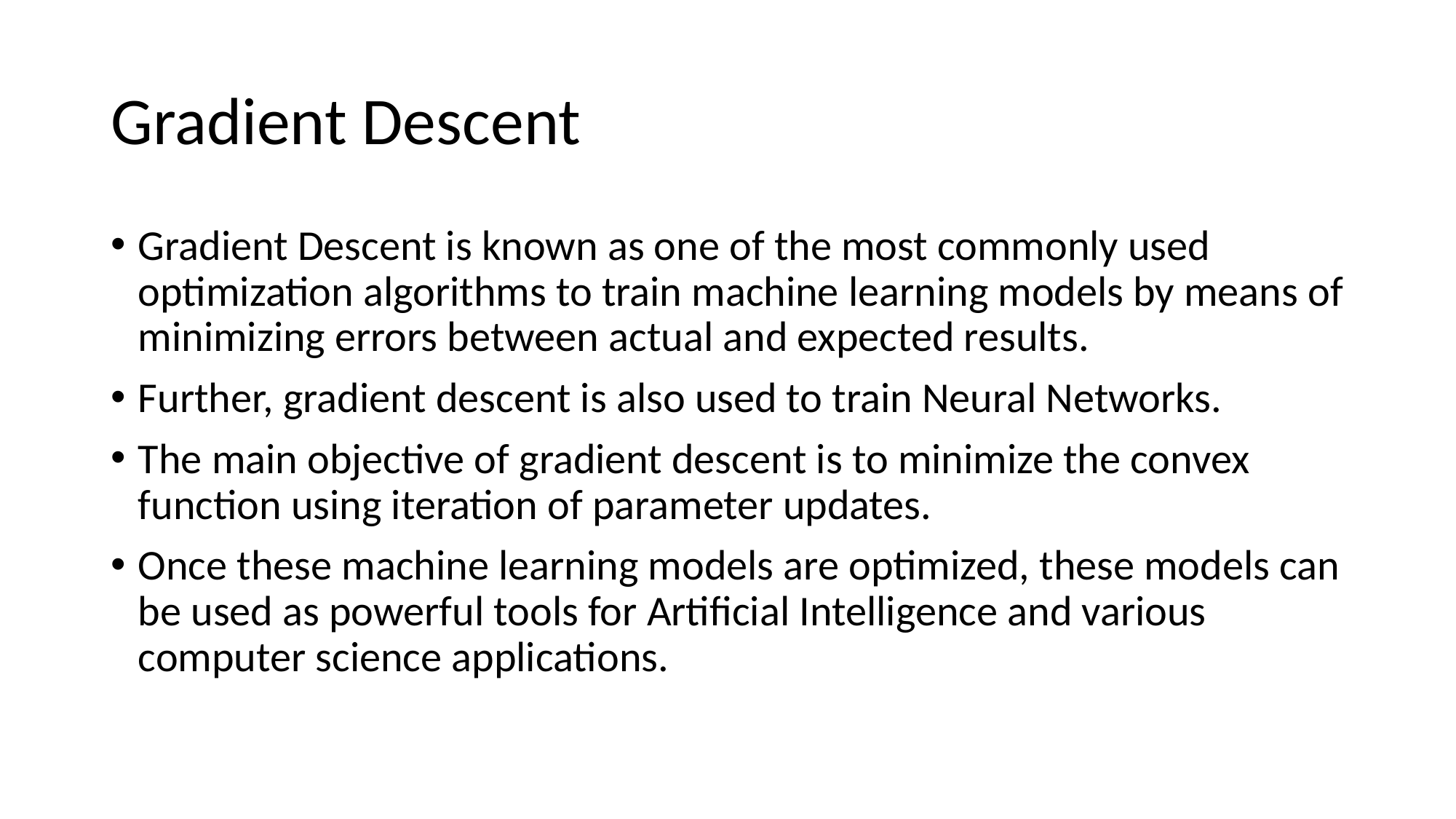

# Gradient Descent
Gradient Descent is known as one of the most commonly used optimization algorithms to train machine learning models by means of minimizing errors between actual and expected results.
Further, gradient descent is also used to train Neural Networks.
The main objective of gradient descent is to minimize the convex function using iteration of parameter updates.
Once these machine learning models are optimized, these models can be used as powerful tools for Artificial Intelligence and various computer science applications.